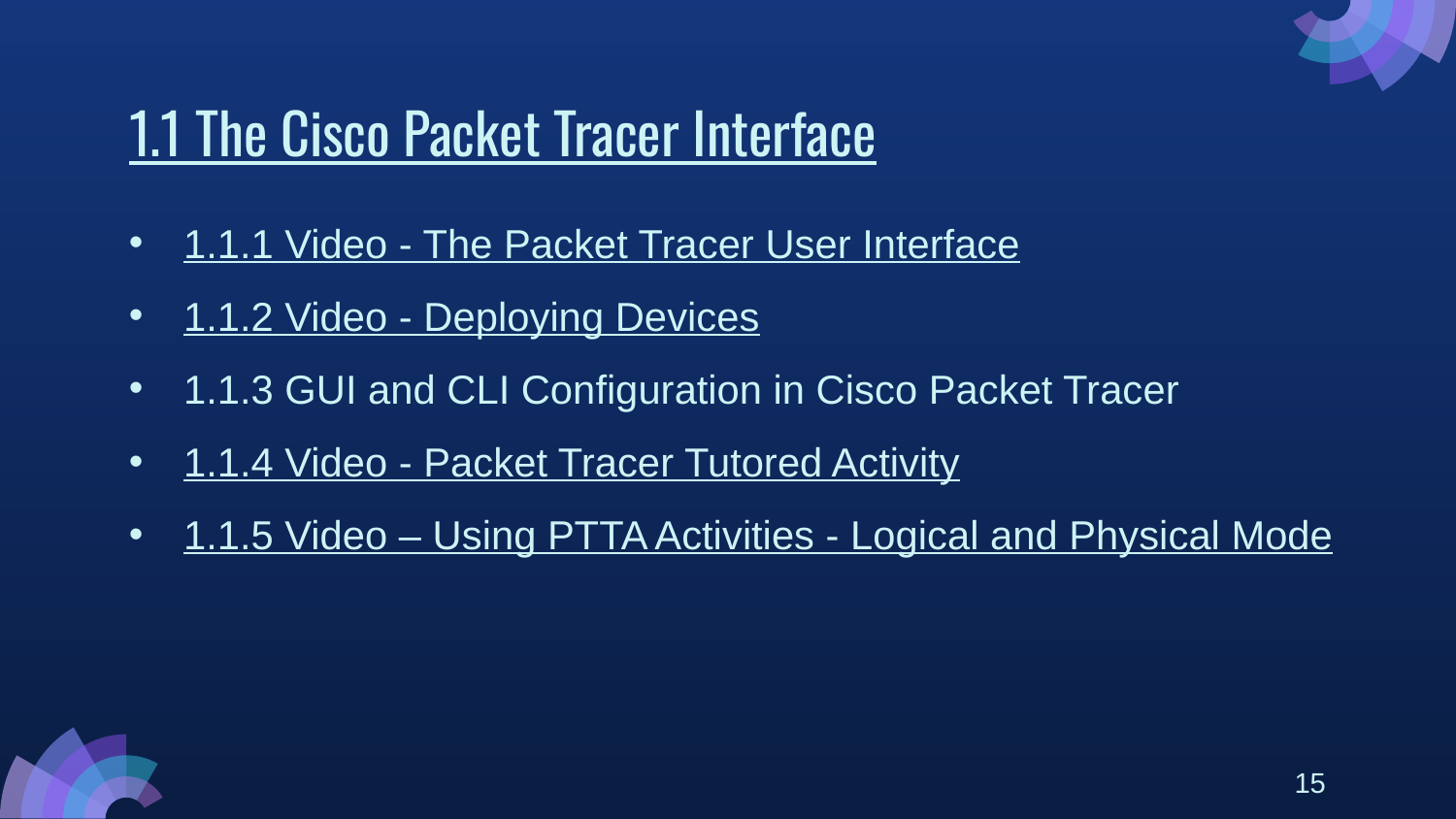

# 1.1 The Cisco Packet Tracer Interface
1.1.1 Video - The Packet Tracer User Interface
1.1.2 Video - Deploying Devices
1.1.3 GUI and CLI Configuration in Cisco Packet Tracer
1.1.4 Video - Packet Tracer Tutored Activity
1.1.5 Video – Using PTTA Activities - Logical and Physical Mode

15